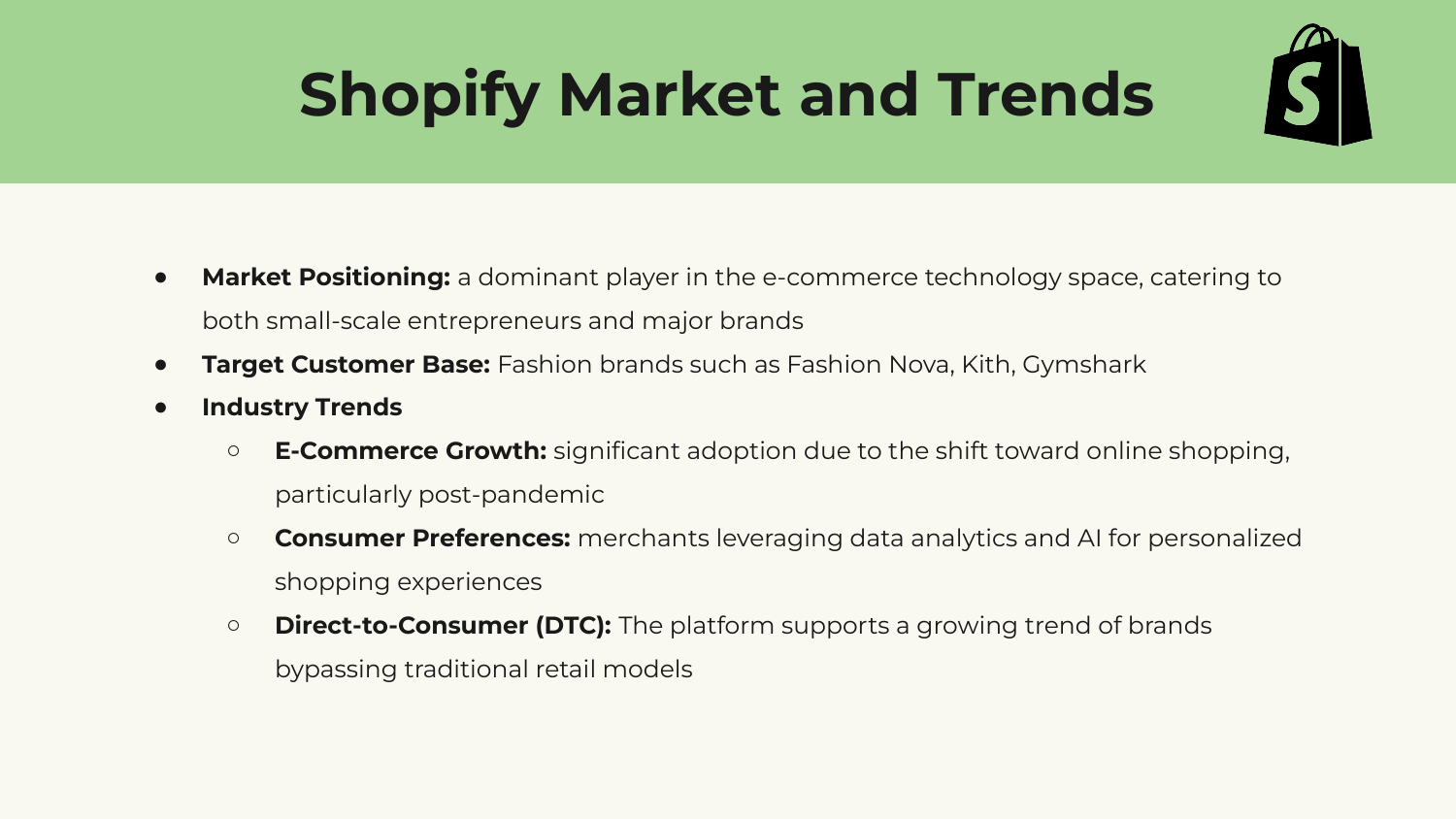

# Shopify Market and Trends
Market Positioning: a dominant player in the e-commerce technology space, catering to both small-scale entrepreneurs and major brands
Target Customer Base: Fashion brands such as Fashion Nova, Kith, Gymshark
Industry Trends
E-Commerce Growth: significant adoption due to the shift toward online shopping, particularly post-pandemic
Consumer Preferences: merchants leveraging data analytics and AI for personalized shopping experiences
Direct-to-Consumer (DTC): The platform supports a growing trend of brands bypassing traditional retail models